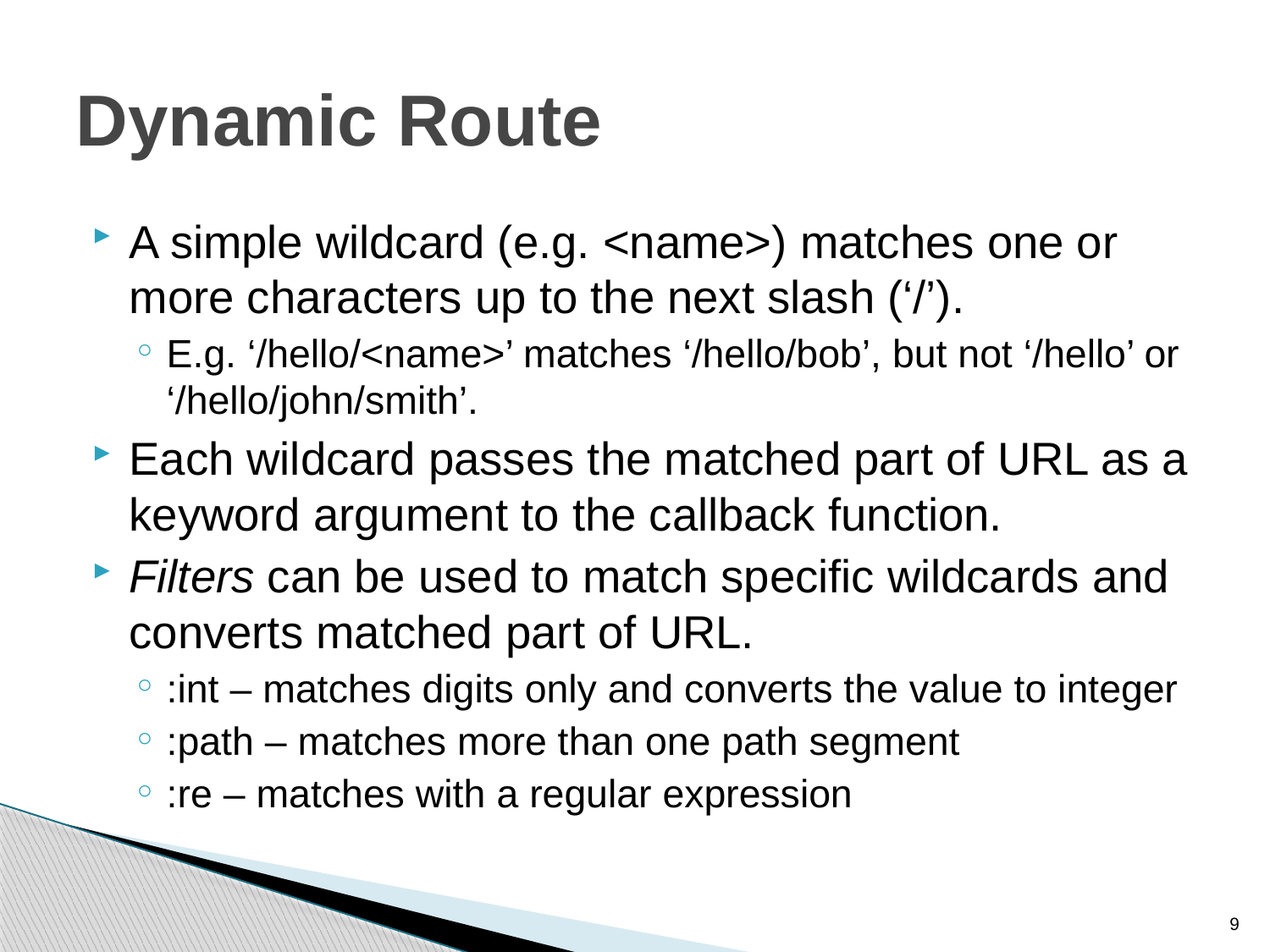

# Dynamic Route
A simple wildcard (e.g. <name>) matches one or more characters up to the next slash (‘/’).
E.g. ‘/hello/<name>’ matches ‘/hello/bob’, but not ‘/hello’ or ‘/hello/john/smith’.
Each wildcard passes the matched part of URL as a keyword argument to the callback function.
Filters can be used to match specific wildcards and converts matched part of URL.
:int – matches digits only and converts the value to integer
:path – matches more than one path segment
:re – matches with a regular expression
9